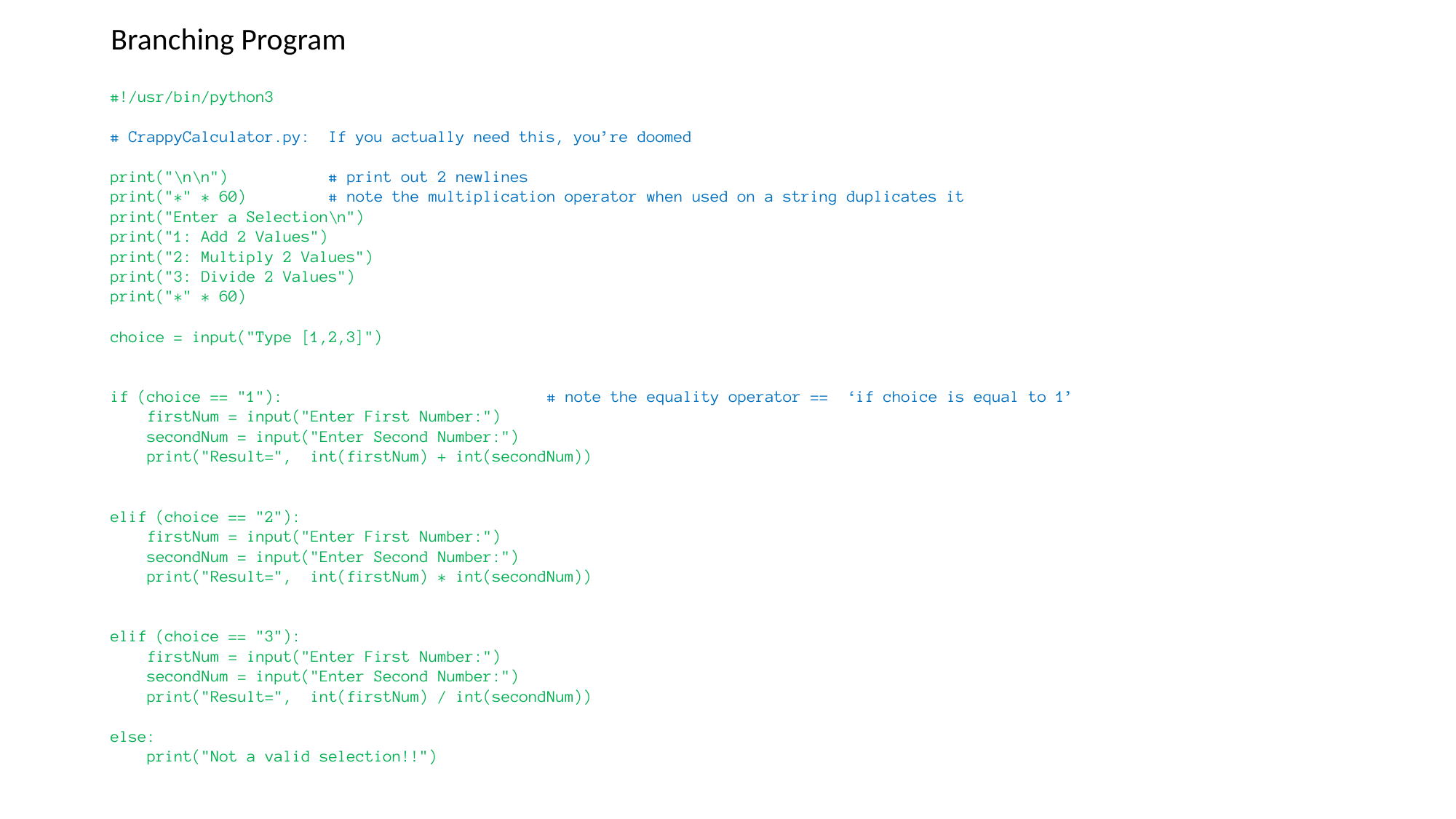

# Branching Program
#!/usr/bin/python3

# CrappyCalculator.py:  If you actually need this, you’re doomed

print("\n\n")      	# print out 2 newlines
print("*" * 60)    	# note the multiplication operator when used on a string duplicates it
print("Enter a Selection\n")
print("1: Add 2 Values")
print("2: Multiply 2 Values")
print("3: Divide 2 Values")
print("*" * 60)

choice = input("Type [1,2,3]")

if (choice == "1"):       		# note the equality operator ==  ‘if choice is equal to 1’
    firstNum = input("Enter First Number:")
    secondNum = input("Enter Second Number:")
    print("Result=",  int(firstNum) + int(secondNum))

elif (choice == "2"):
    firstNum = input("Enter First Number:")
    secondNum = input("Enter Second Number:")
    print("Result=",  int(firstNum) * int(secondNum))

elif (choice == "3"):
    firstNum = input("Enter First Number:")
    secondNum = input("Enter Second Number:")
    print("Result=",  int(firstNum) / int(secondNum))

else:
    print("Not a valid selection!!")